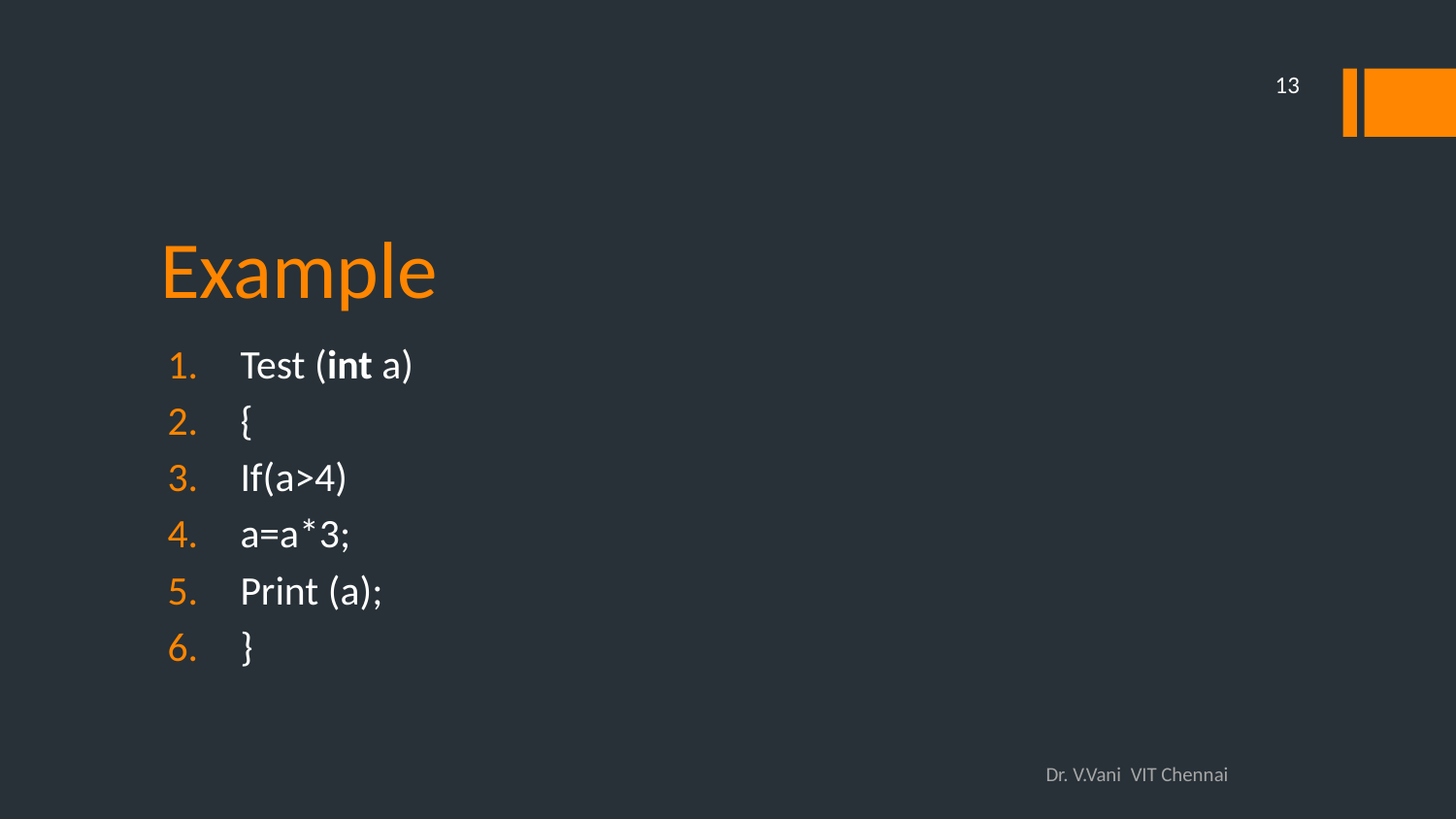

13
# Example
Test (int a)
{
If(a>4)
a=a*3;
Print (a);
}

Dr. V.Vani  VIT Chennai